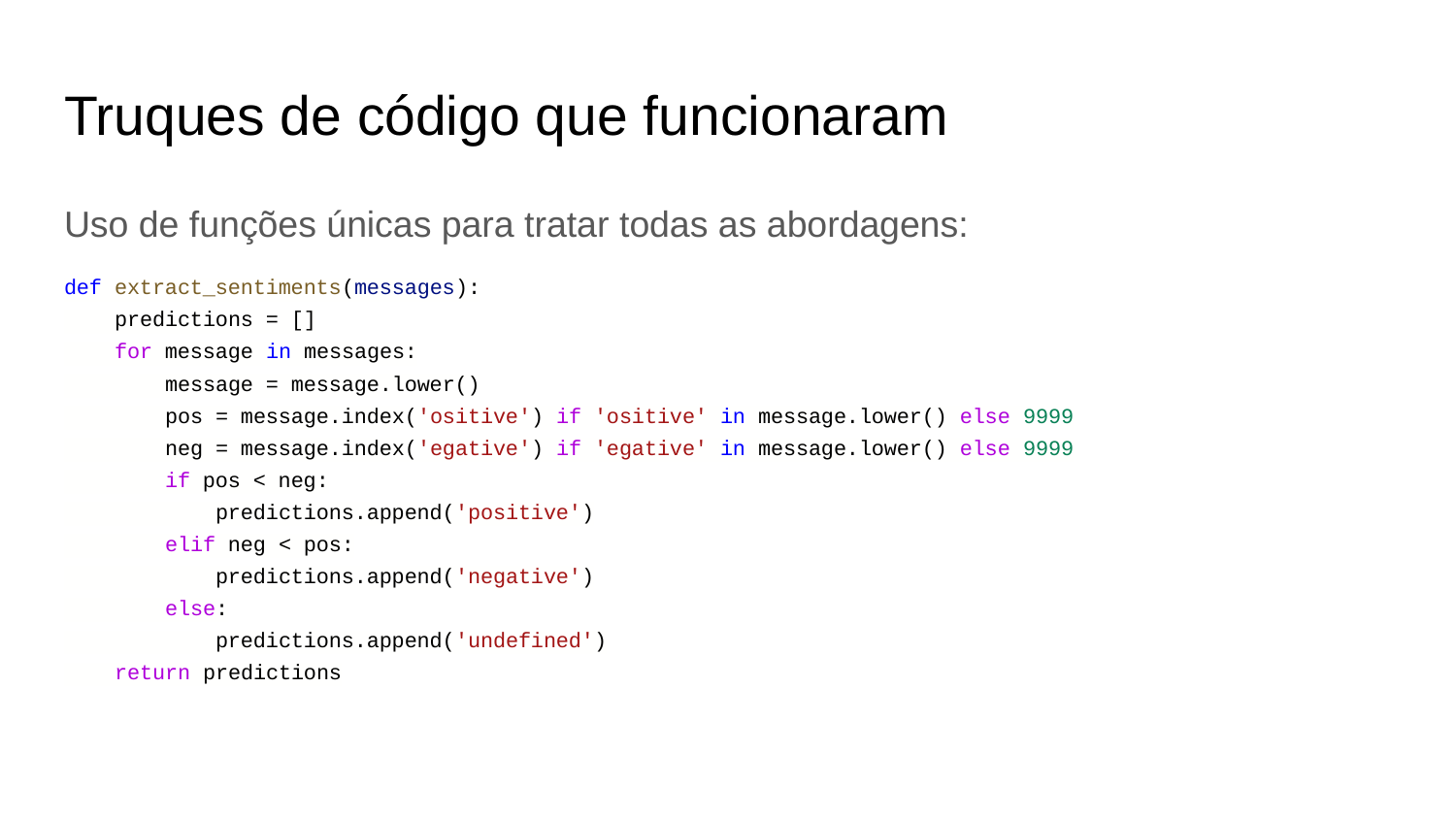

# Truques de código que funcionaram
Uso de funções únicas para tratar todas as abordagens:
def extract_sentiments(messages):
    predictions = []
    for message in messages:
        message = message.lower()
        pos = message.index('ositive') if 'ositive' in message.lower() else 9999
        neg = message.index('egative') if 'egative' in message.lower() else 9999
        if pos < neg:
            predictions.append('positive')
        elif neg < pos:
            predictions.append('negative')
        else:
            predictions.append('undefined')
    return predictions